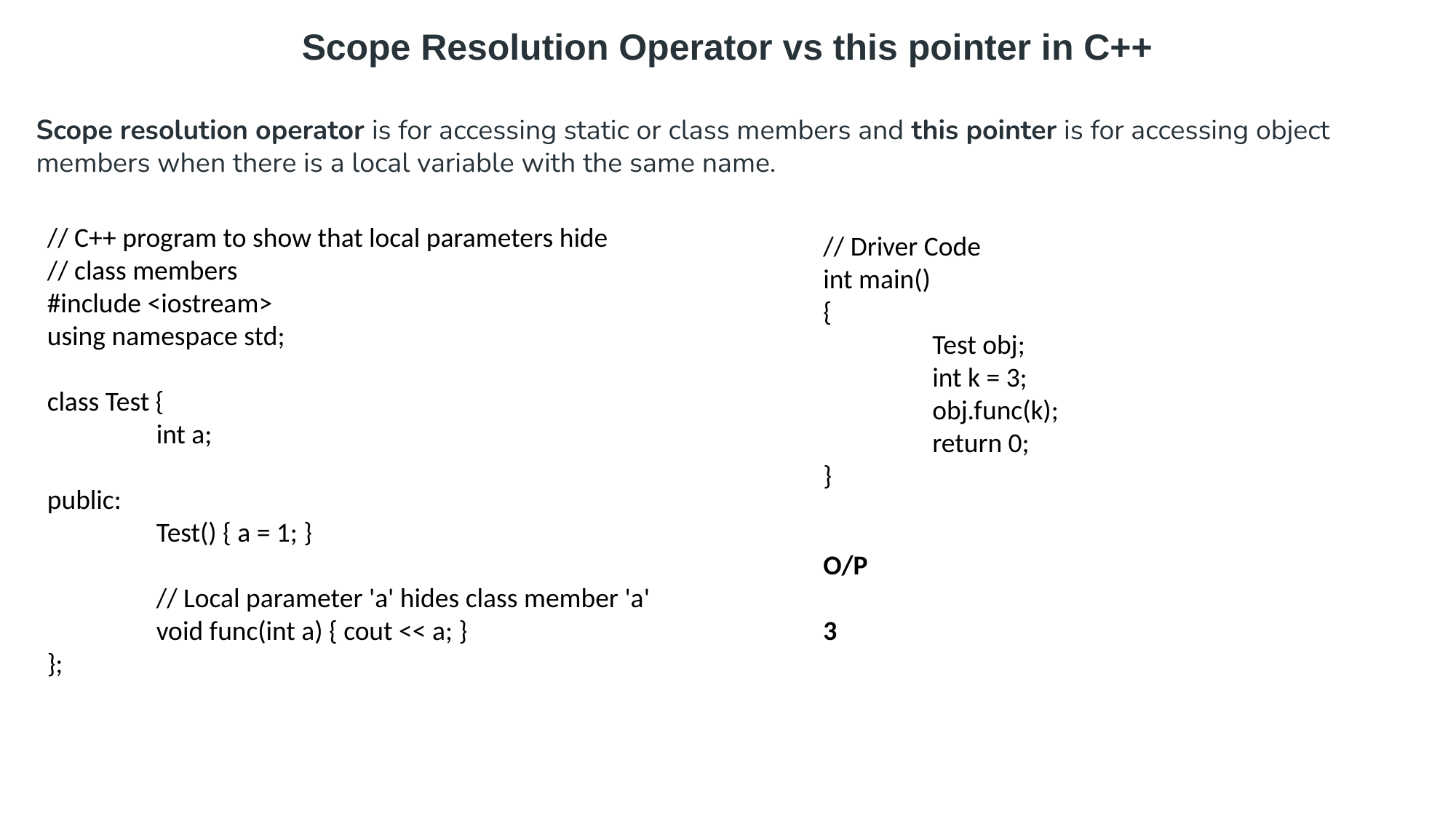

Scope Resolution Operator vs this pointer in C++
Scope resolution operator is for accessing static or class members and this pointer is for accessing object members when there is a local variable with the same name.
// C++ program to show that local parameters hide
// class members
#include <iostream>
using namespace std;

class Test {
	int a;

public:
	Test() { a = 1; }

	// Local parameter 'a' hides class member 'a'
	void func(int a) { cout << a; }
};

// Driver Code
int main()
{
	Test obj;
	int k = 3;
	obj.func(k);
	return 0;
}
O/P

3